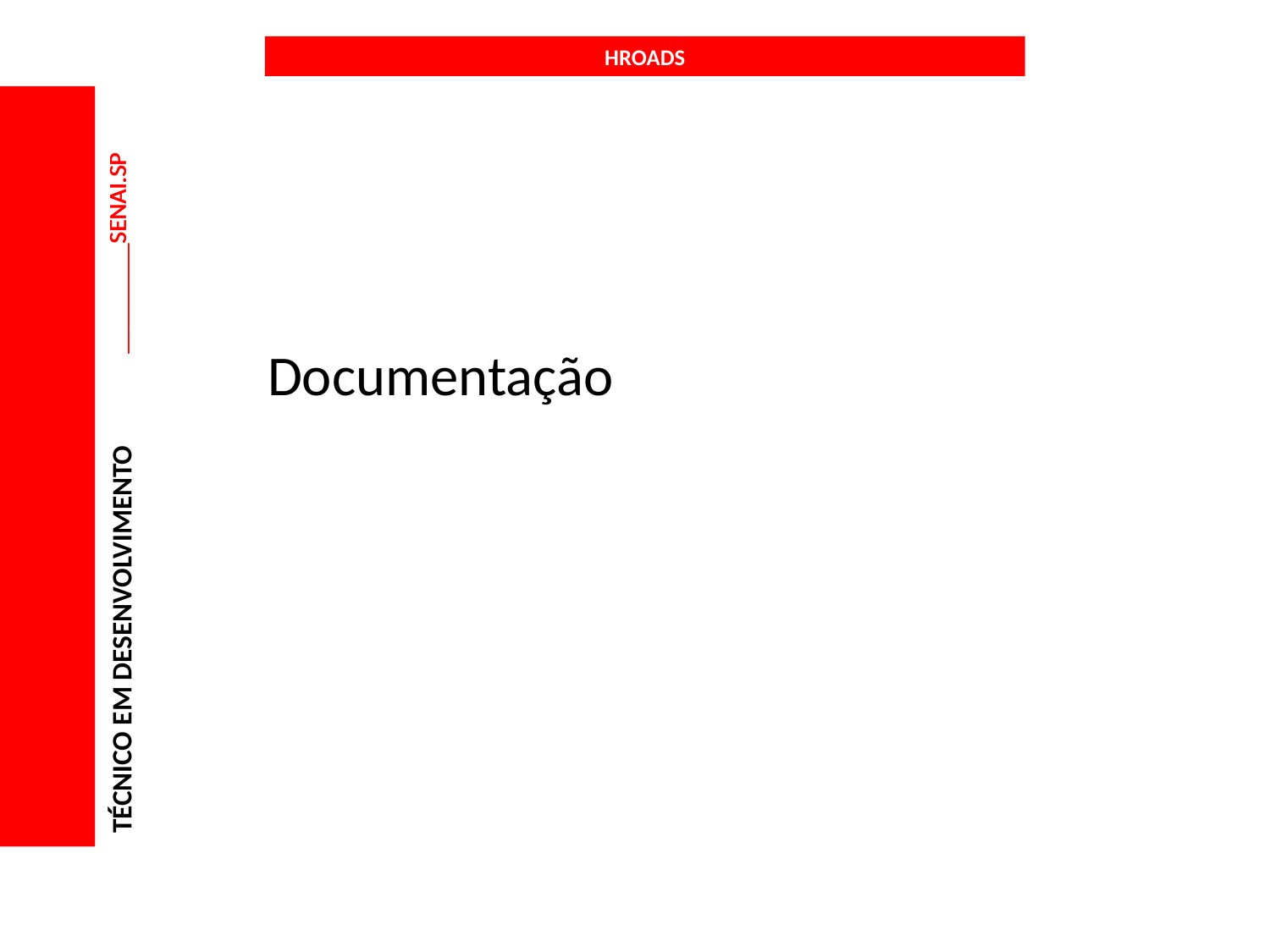

# HROADS

_________SENAI.SP
_________SENAI.SP
Documentação
TÉCNICO EM DESENVOLVIMENTO